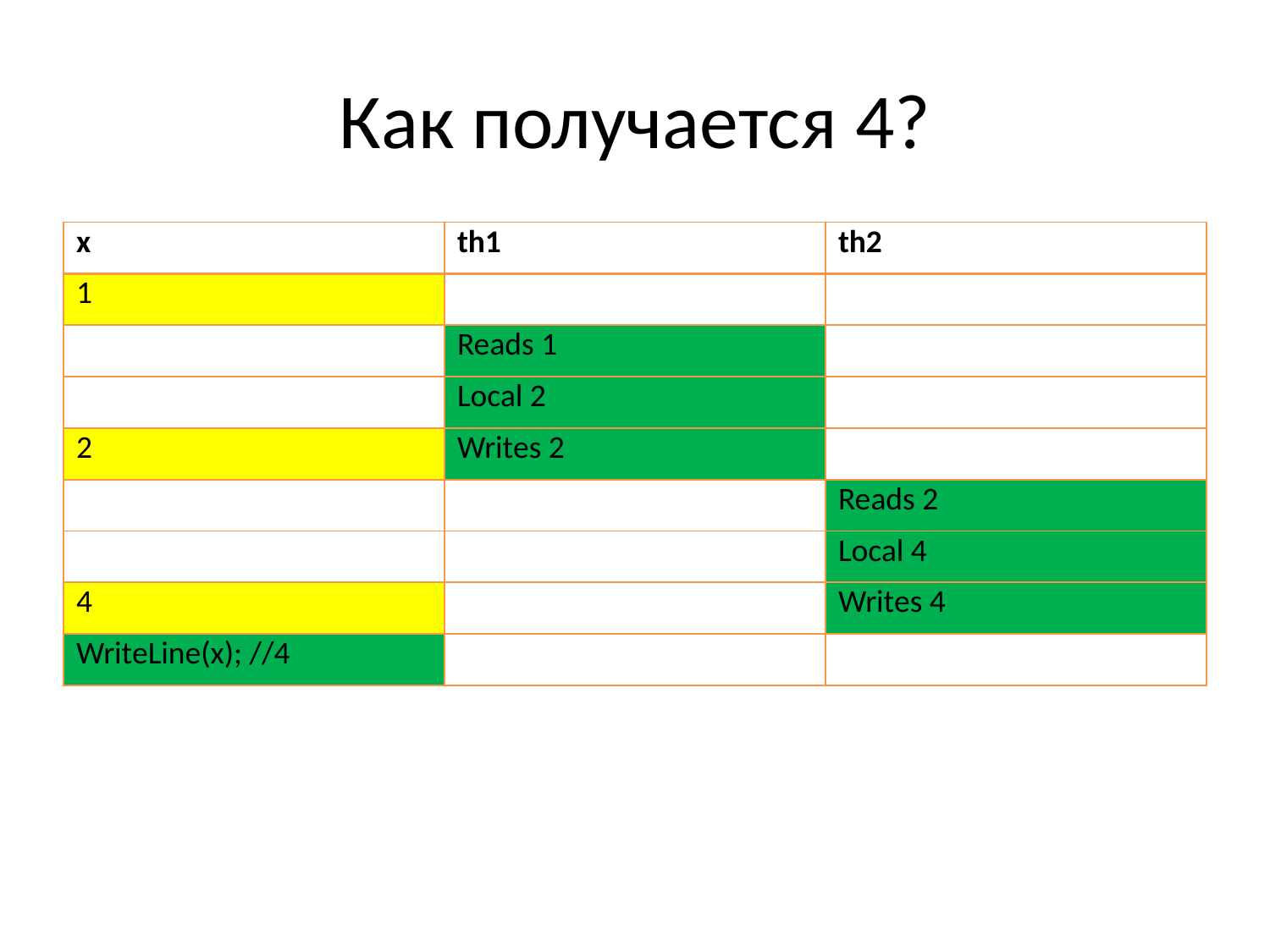

# Как получается 4?
| x | th1 | th2 |
| --- | --- | --- |
| 1 |  |  |
|  | Reads 1 |  |
|  | Local 2 |  |
| 2 | Writes 2 |  |
|  |  | Reads 2 |
|  |  | Local 4 |
| 4 |  | Writes 4 |
| WriteLine(x); //4 |  |  |